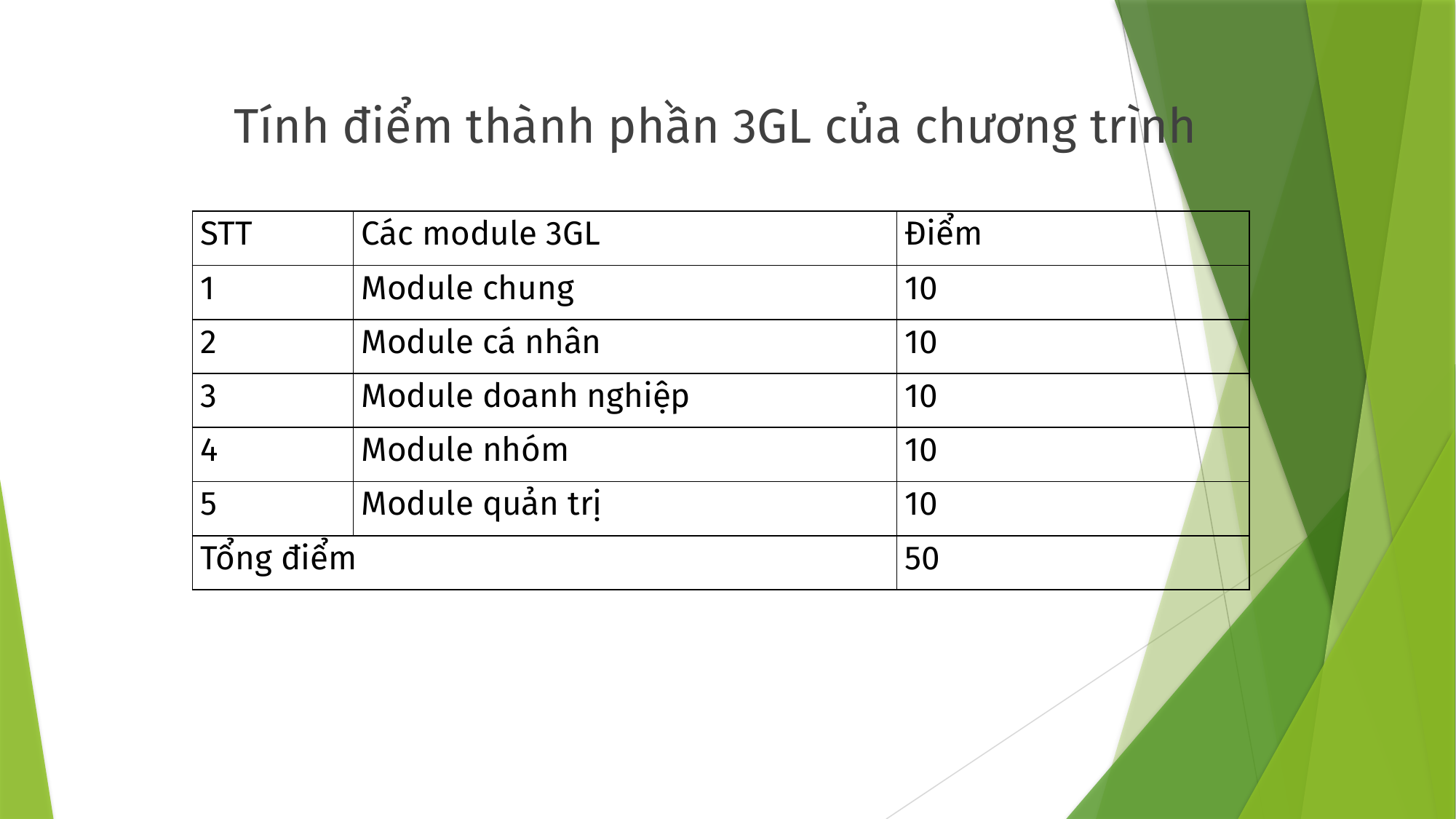

Tính điểm thành phần 3GL của chương trình
| STT | Các module 3GL | Điểm |
| --- | --- | --- |
| 1 | Module chung | 10 |
| 2 | Module cá nhân | 10 |
| 3 | Module doanh nghiệp | 10 |
| 4 | Module nhóm | 10 |
| 5 | Module quản trị | 10 |
| Tổng điểm |  | 50 |